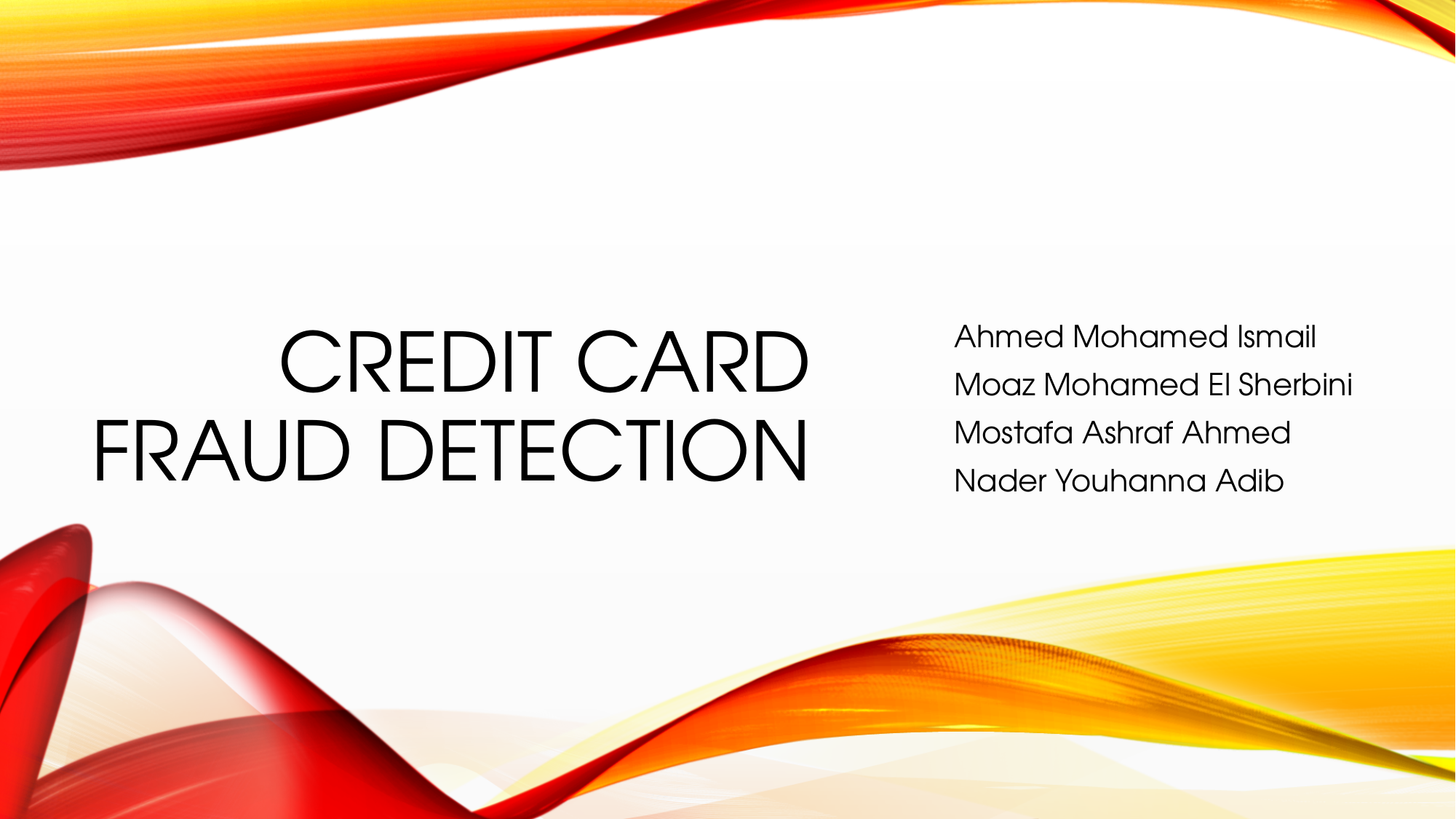

# Credit Card Fraud Detection
Ahmed Mohamed Ismail
Moaz Mohamed El Sherbini
Mostafa Ashraf Ahmed
Nader Youhanna Adib